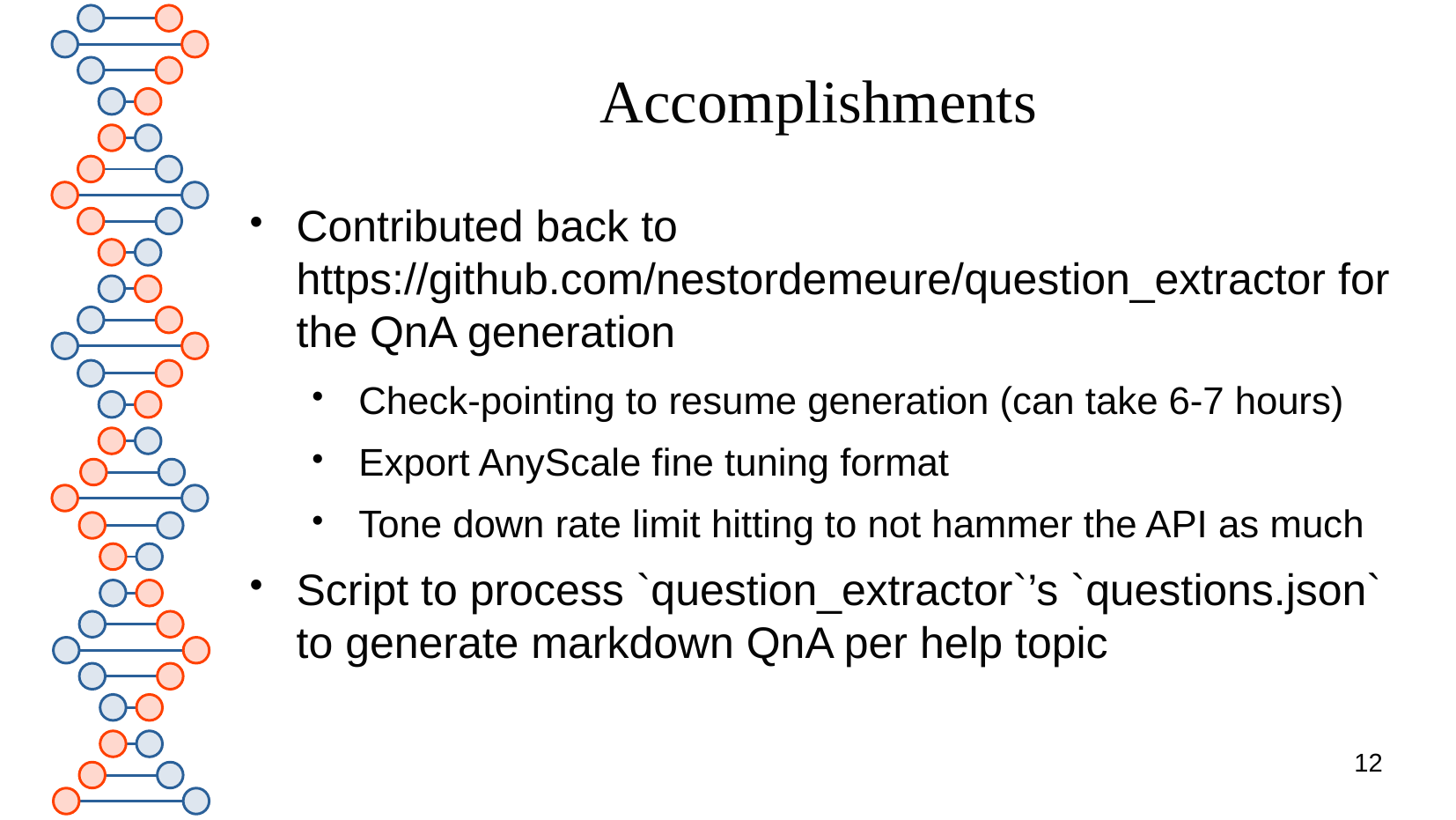

# Accomplishments
Contributed back to https://github.com/nestordemeure/question_extractor for the QnA generation
Check-pointing to resume generation (can take 6-7 hours)
Export AnyScale fine tuning format
Tone down rate limit hitting to not hammer the API as much
Script to process `question_extractor`’s `questions.json` to generate markdown QnA per help topic
12